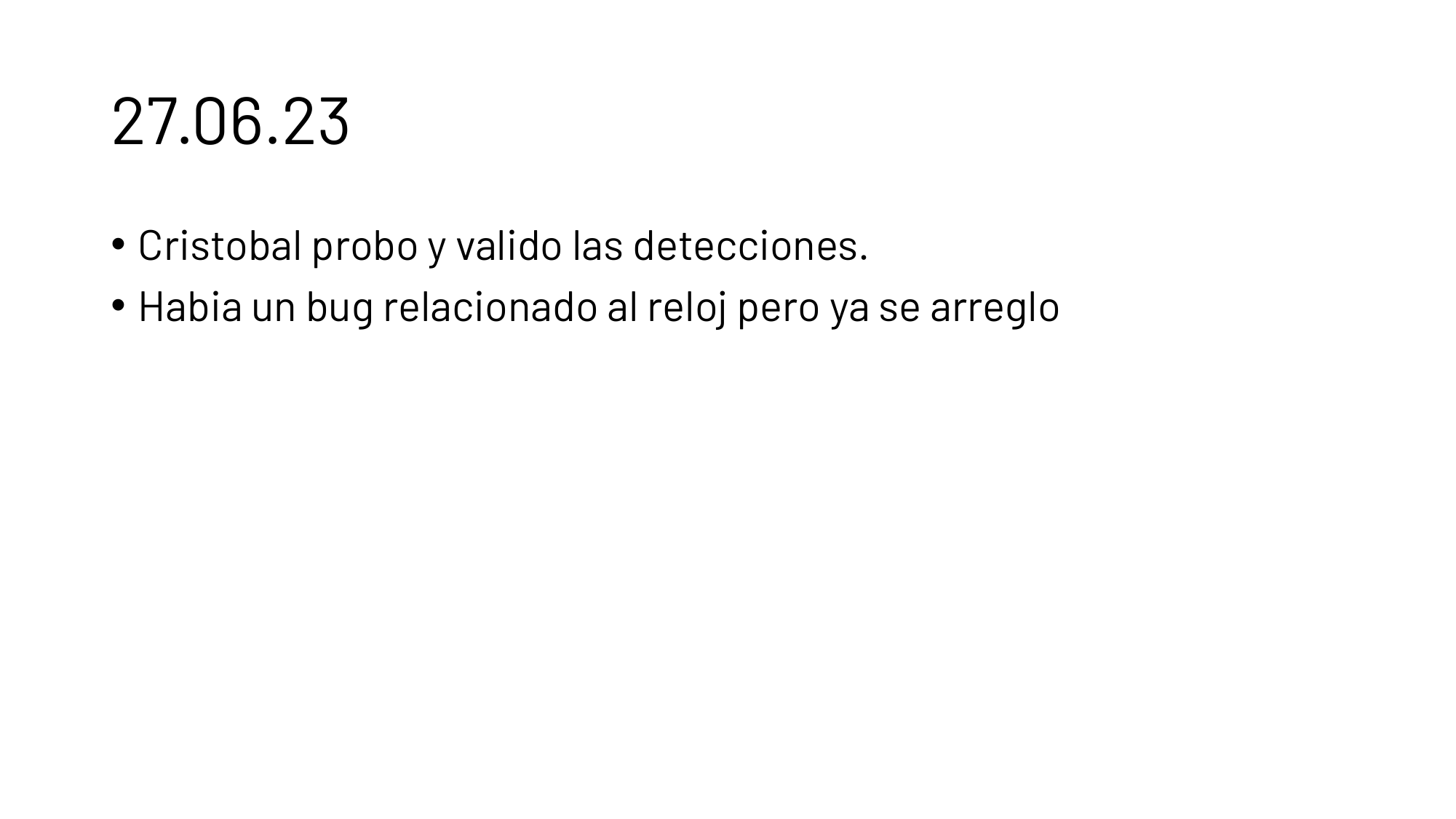

# 27.06.23
Cristobal probo y valido las detecciones.
Habia un bug relacionado al reloj pero ya se arreglo